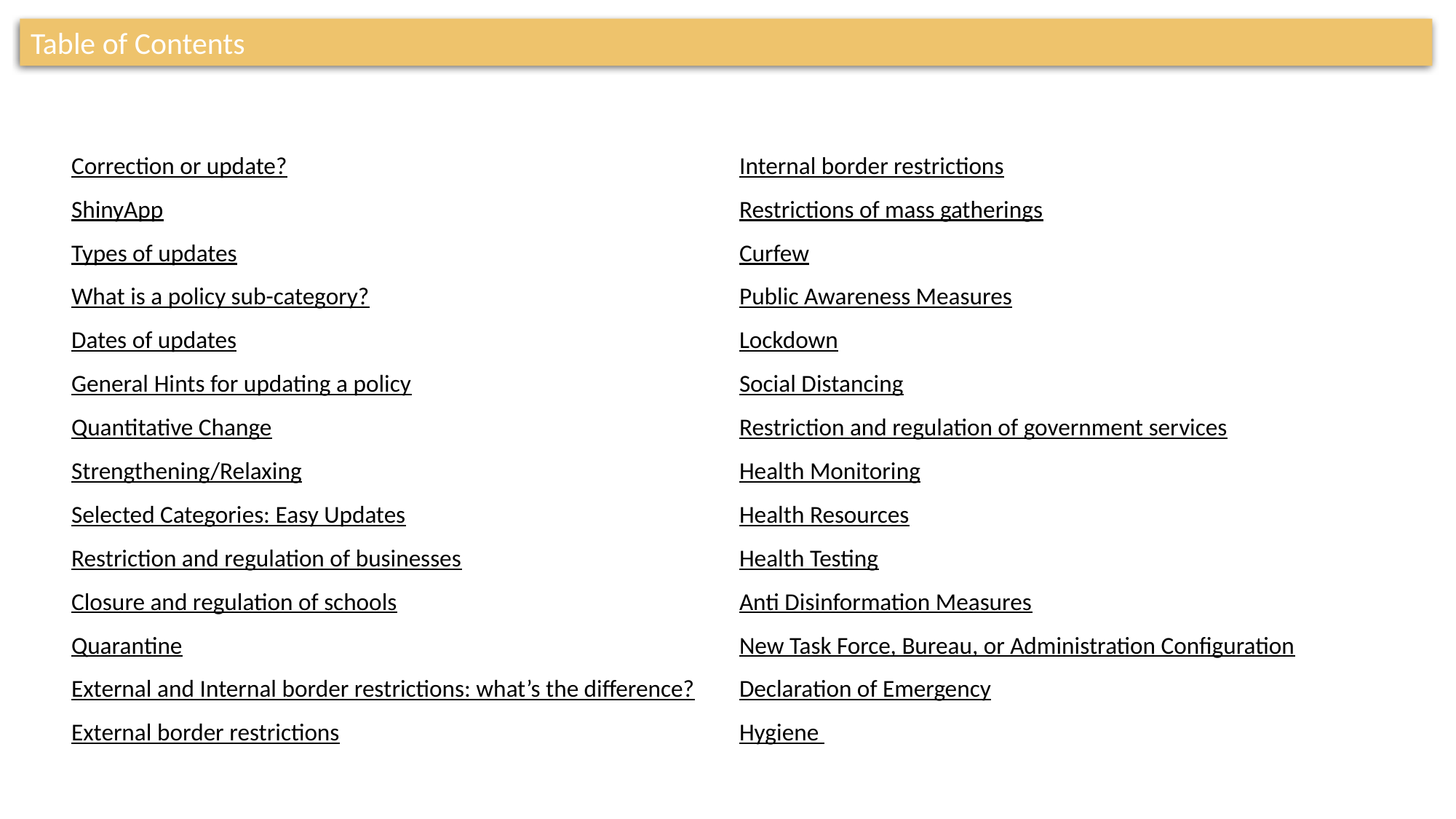

Table of Contents
Correction or update?
ShinyApp
Types of updates
What is a policy sub-category?
Dates of updates
General Hints for updating a policy
Quantitative Change
Strengthening/Relaxing
Selected Categories: Easy Updates
Restriction and regulation of businesses
Closure and regulation of schools
Quarantine
External and Internal border restrictions: what’s the difference?
External border restrictions
Internal border restrictions
Restrictions of mass gatherings
Curfew
Public Awareness Measures
Lockdown
Social Distancing
Restriction and regulation of government services
Health Monitoring
Health Resources
Health Testing
Anti Disinformation Measures
New Task Force, Bureau, or Administration Configuration
Declaration of Emergency
Hygiene